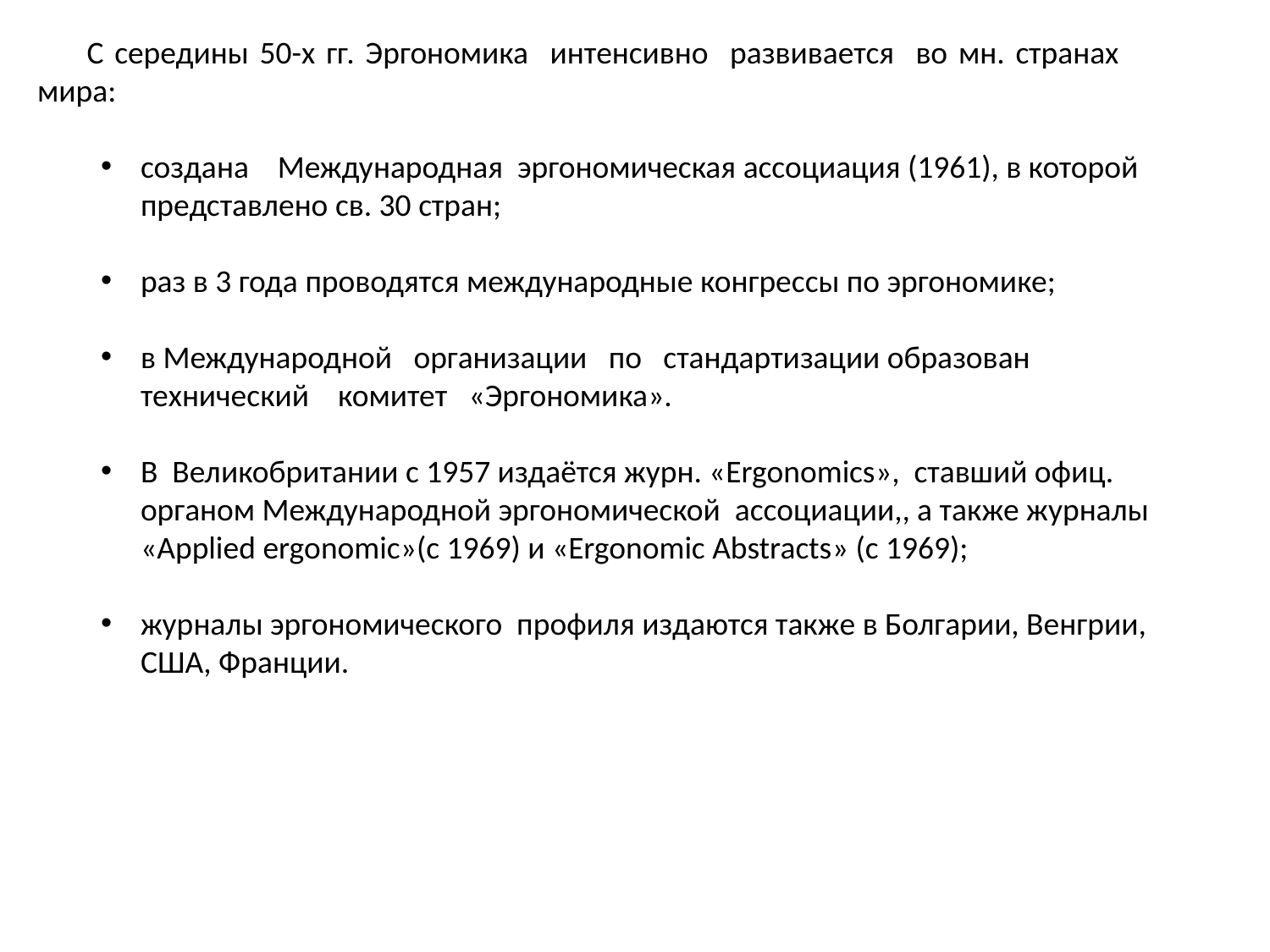

С середины 50-х гг. Эргономика  интенсивно  развивается  во мн. странах    мира:

создана    Международная  эргономическая ассоциация (1961), в которой представлено св. 30 стран;

раз в 3 года проводятся международные конгрессы по эргономике;

в Международной   организации   по   стандартизации образован   технический    комитет   «Эргономика».

В  Великобритании с 1957 издаётся журн. «Ergonomics»,  ставший офиц.  органом Международной эргономической  ассоциации,, а также журналы «Applied ergonomic»(с 1969) и «Ergonomic Abstracts» (с 1969);

журналы эргономического  профиля издаются также в Болгарии, Венгрии, США, Франции.